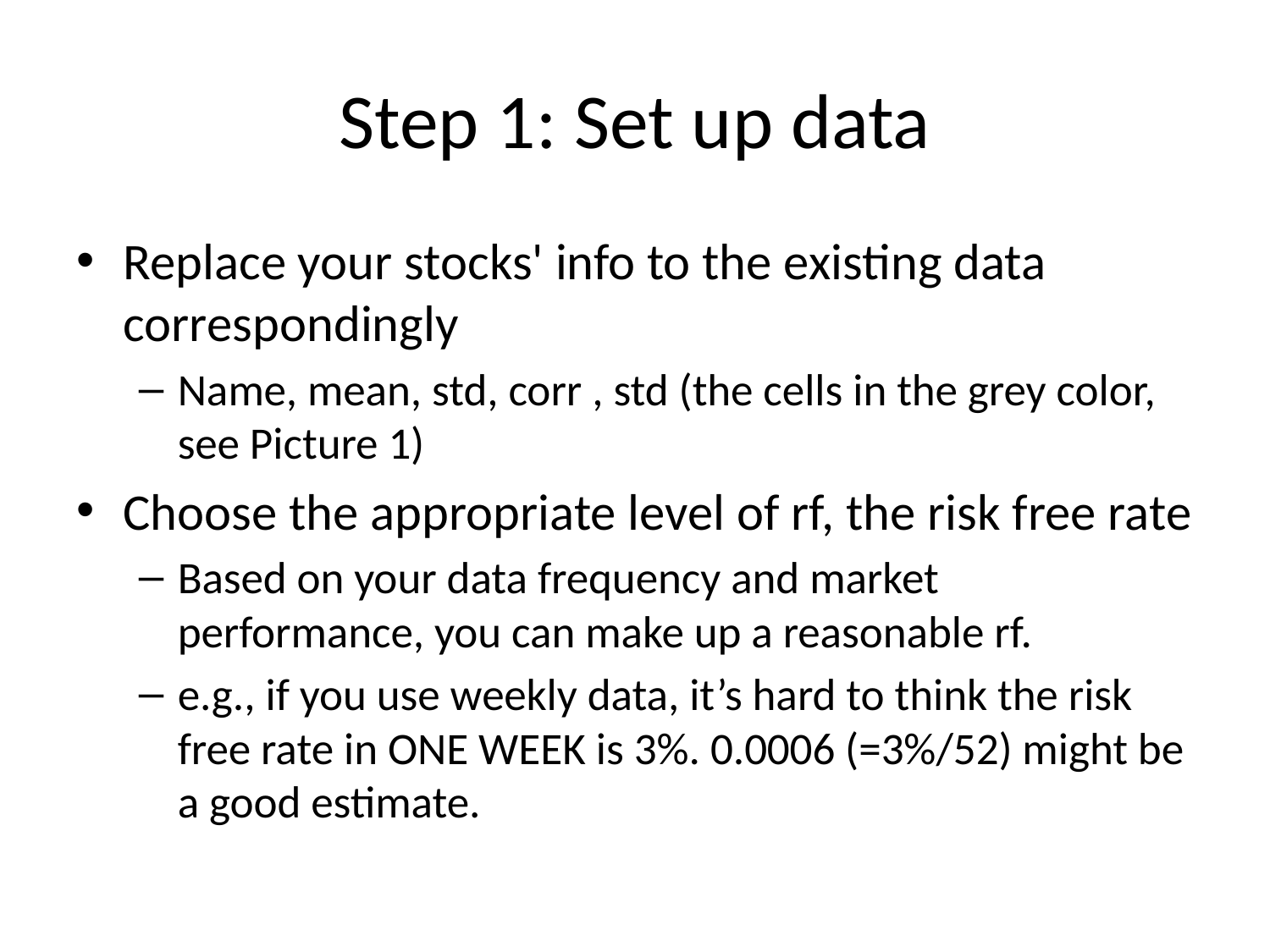

# Step 1: Set up data
Replace your stocks' info to the existing data correspondingly
Name, mean, std, corr , std (the cells in the grey color, see Picture 1)
Choose the appropriate level of rf, the risk free rate
Based on your data frequency and market performance, you can make up a reasonable rf.
e.g., if you use weekly data, it’s hard to think the risk free rate in ONE WEEK is 3%. 0.0006 (=3%/52) might be a good estimate.